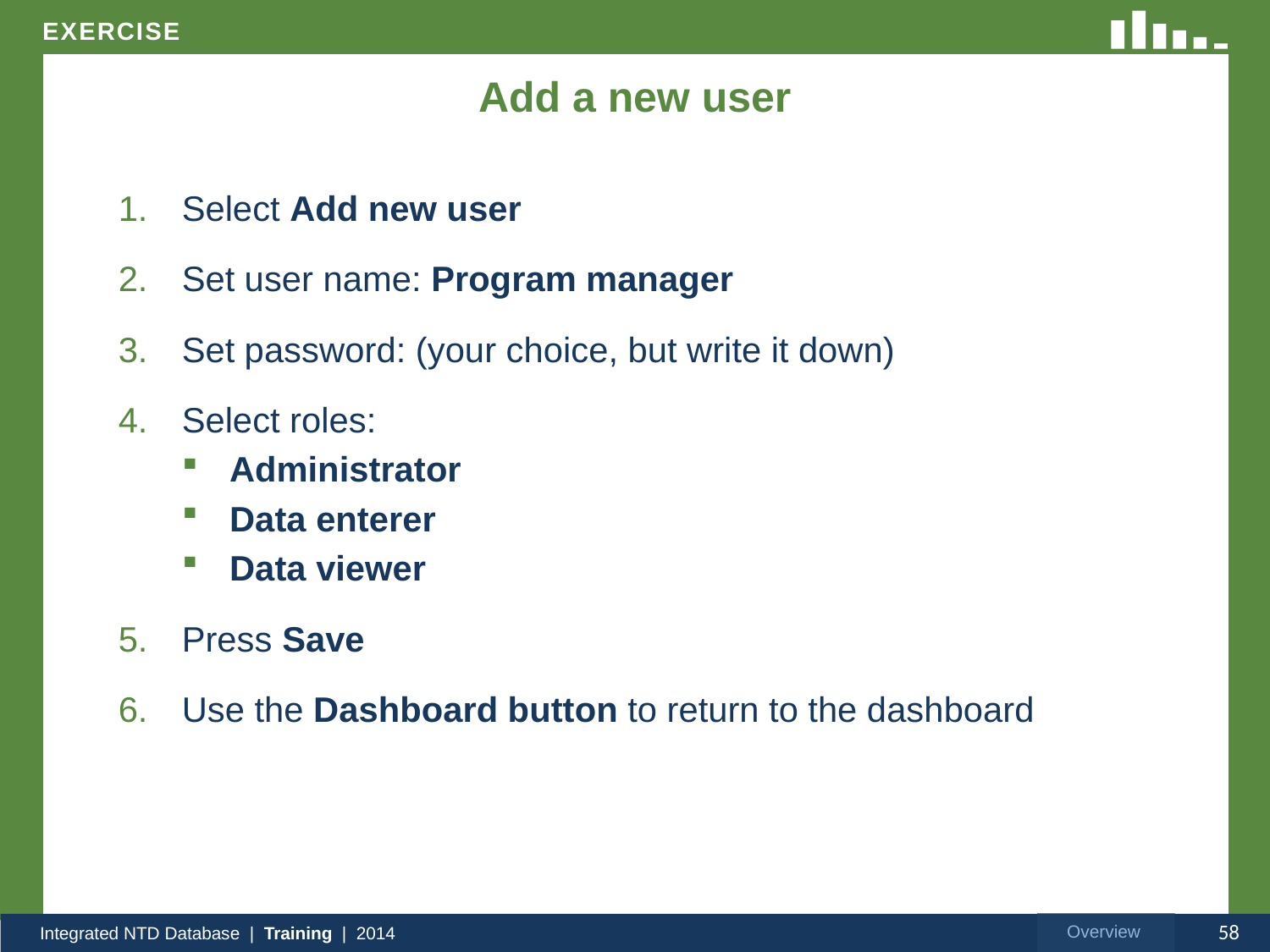

# Add a new user
Select Add new user
Set user name: Program manager
Set password: (your choice, but write it down)
Select roles:
Administrator
Data enterer
Data viewer
Press Save
Use the Dashboard button to return to the dashboard